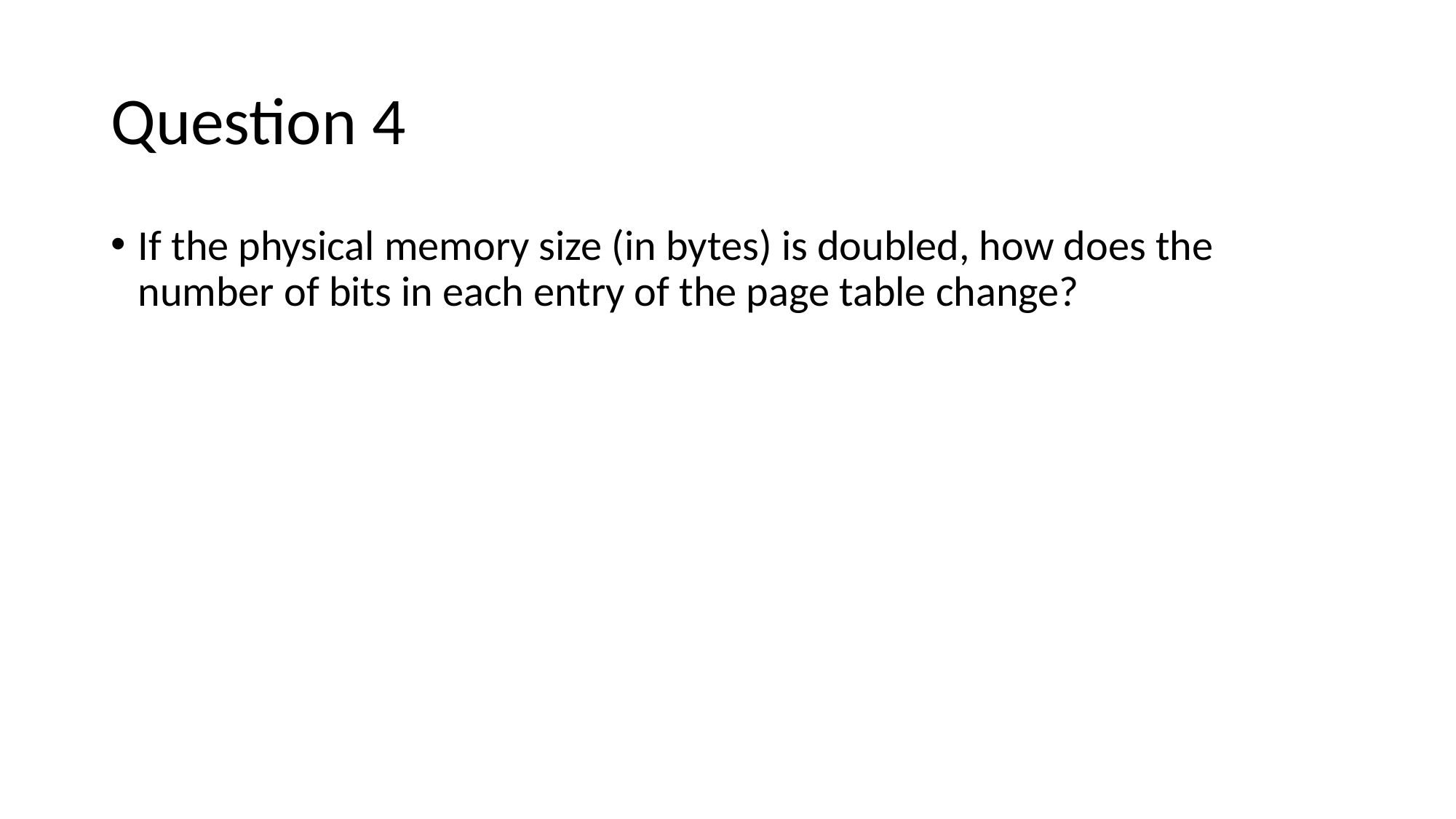

# Question 4
If the physical memory size (in bytes) is doubled, how does the number of bits in each entry of the page table change?